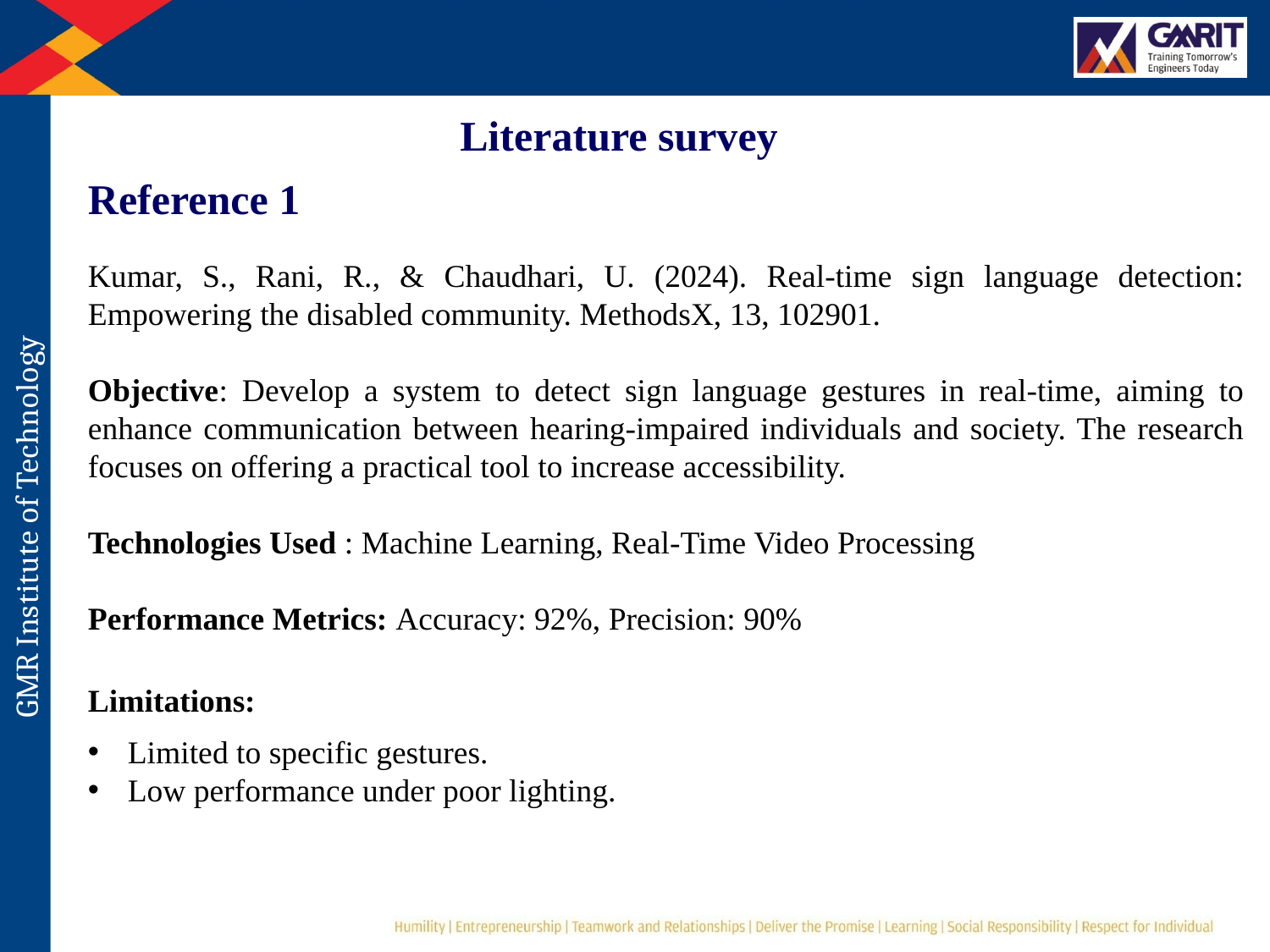

Literature survey
Reference 1
Kumar, S., Rani, R., & Chaudhari, U. (2024). Real-time sign language detection: Empowering the disabled community. MethodsX, 13, 102901.

Objective: Develop a system to detect sign language gestures in real-time, aiming to enhance communication between hearing-impaired individuals and society. The research focuses on offering a practical tool to increase accessibility.

Technologies Used : Machine Learning, Real-Time Video Processing

Performance Metrics: Accuracy: 92%, Precision: 90%

Limitations:
Limited to specific gestures.
Low performance under poor lighting.